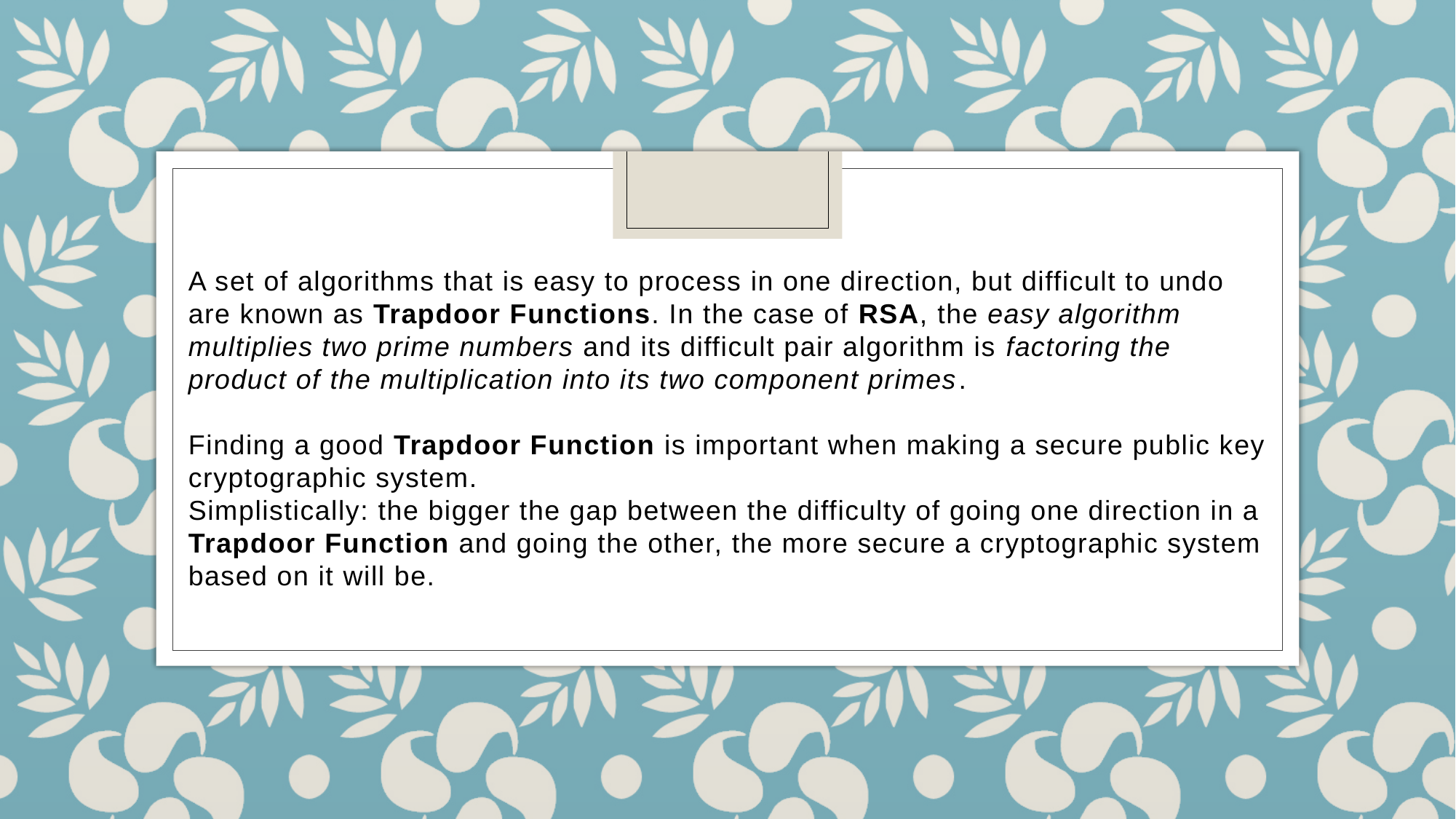

A set of algorithms that is easy to process in one direction, but difficult to undo are known as Trapdoor Functions. In the case of RSA, the easy algorithm multiplies two prime numbers and its difficult pair algorithm is factoring the product of the multiplication into its two component primes.

Finding a good Trapdoor Function is important when making a secure public key cryptographic system.
Simplistically: the bigger the gap between the difficulty of going one direction in a Trapdoor Function and going the other, the more secure a cryptographic system based on it will be.